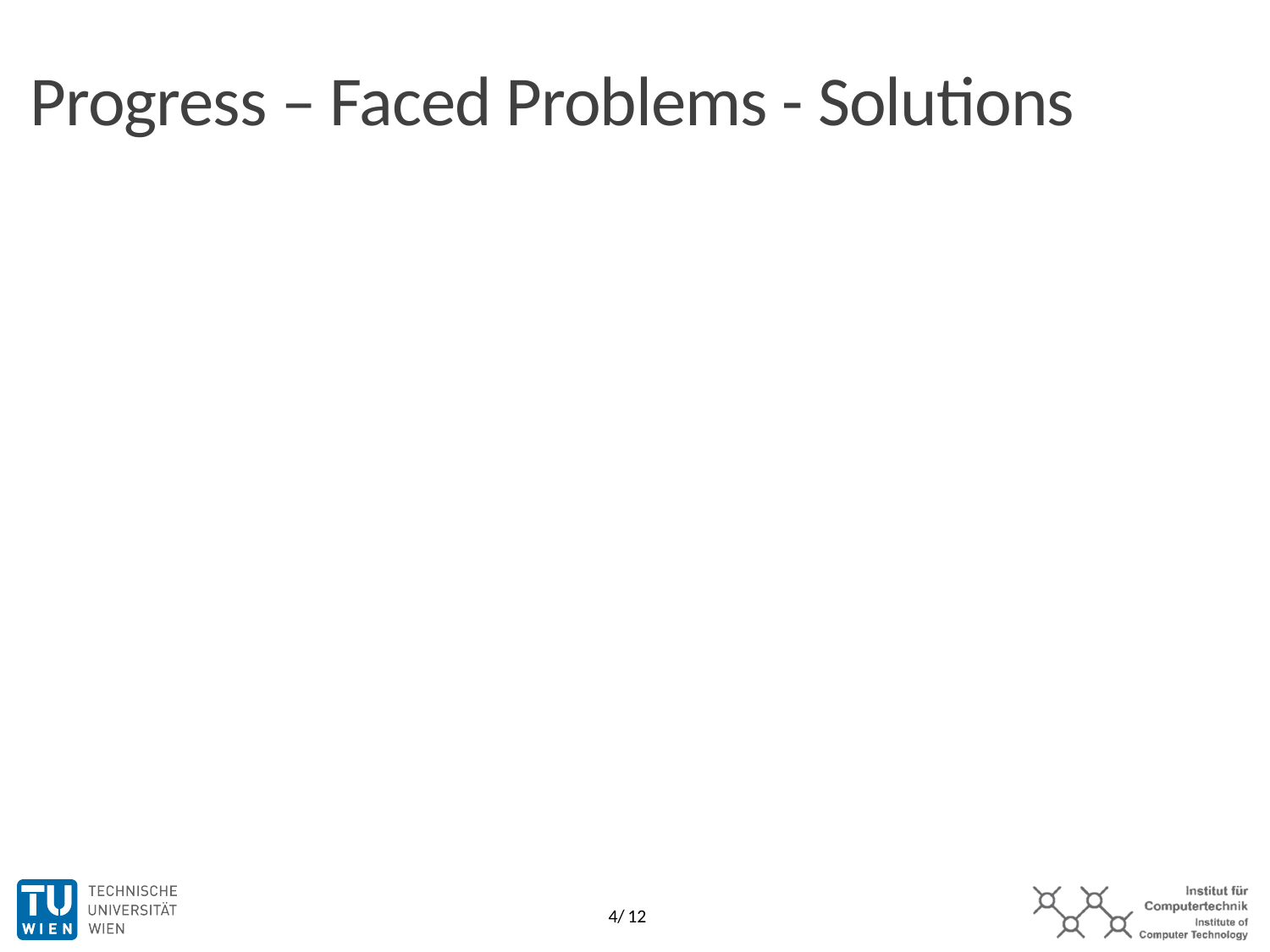

# Progress – Faced Problems - Solutions

4/